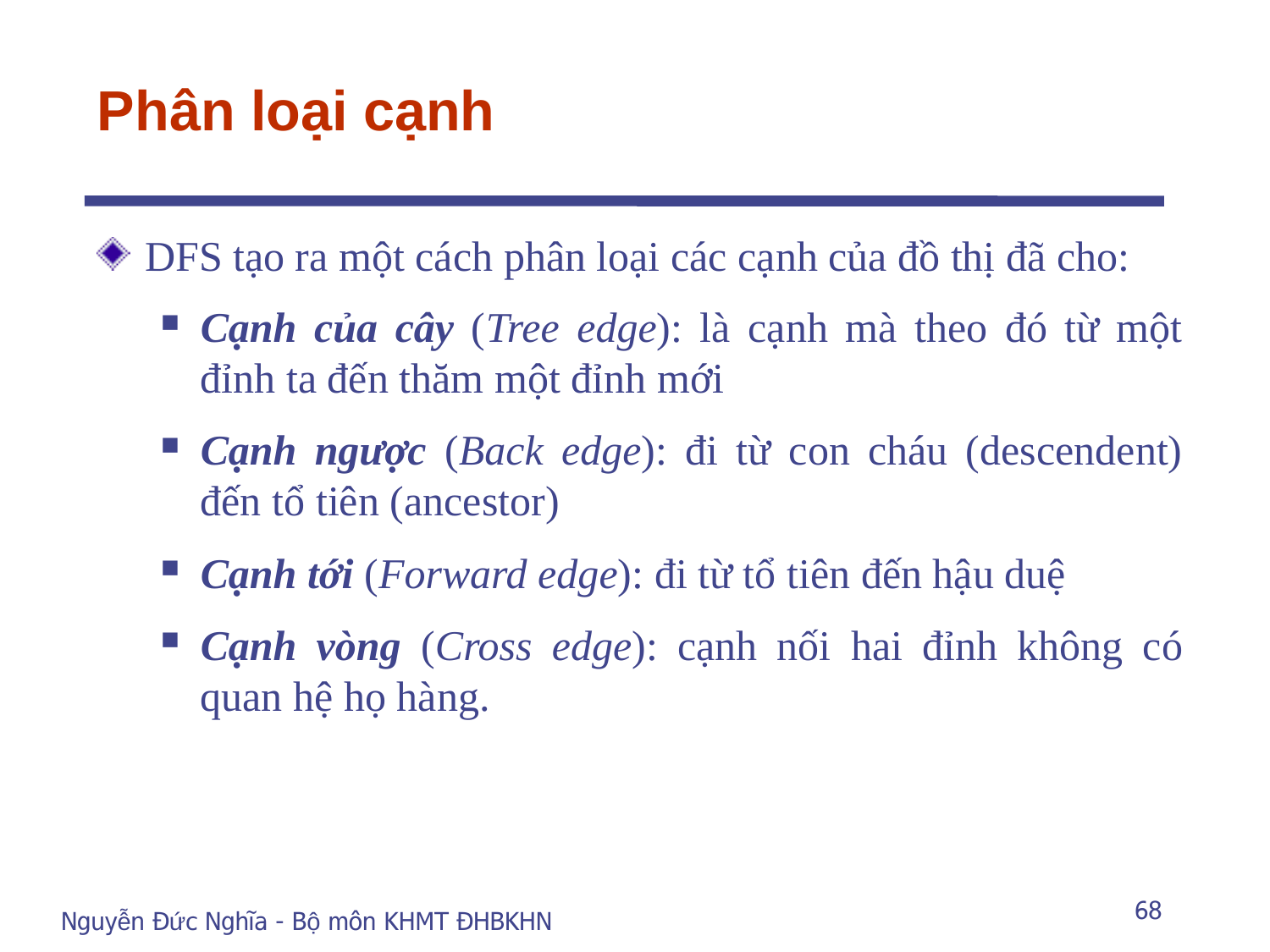

# Phân loại cạnh
DFS tạo ra một cách phân loại các cạnh của đồ thị đã cho:
Cạnh của cây (Tree edge): là cạnh mà theo đó từ một đỉnh ta đến thăm một đỉnh mới
Cạnh ngược (Back edge): đi từ con cháu (descendent) đến tổ tiên (ancestor)
Cạnh tới (Forward edge): đi từ tổ tiên đến hậu duệ
Cạnh vòng (Cross edge): cạnh nối hai đỉnh không có quan hệ họ hàng.

68
Nguyễn Đức Nghĩa - Bộ môn KHMT ĐHBKHN